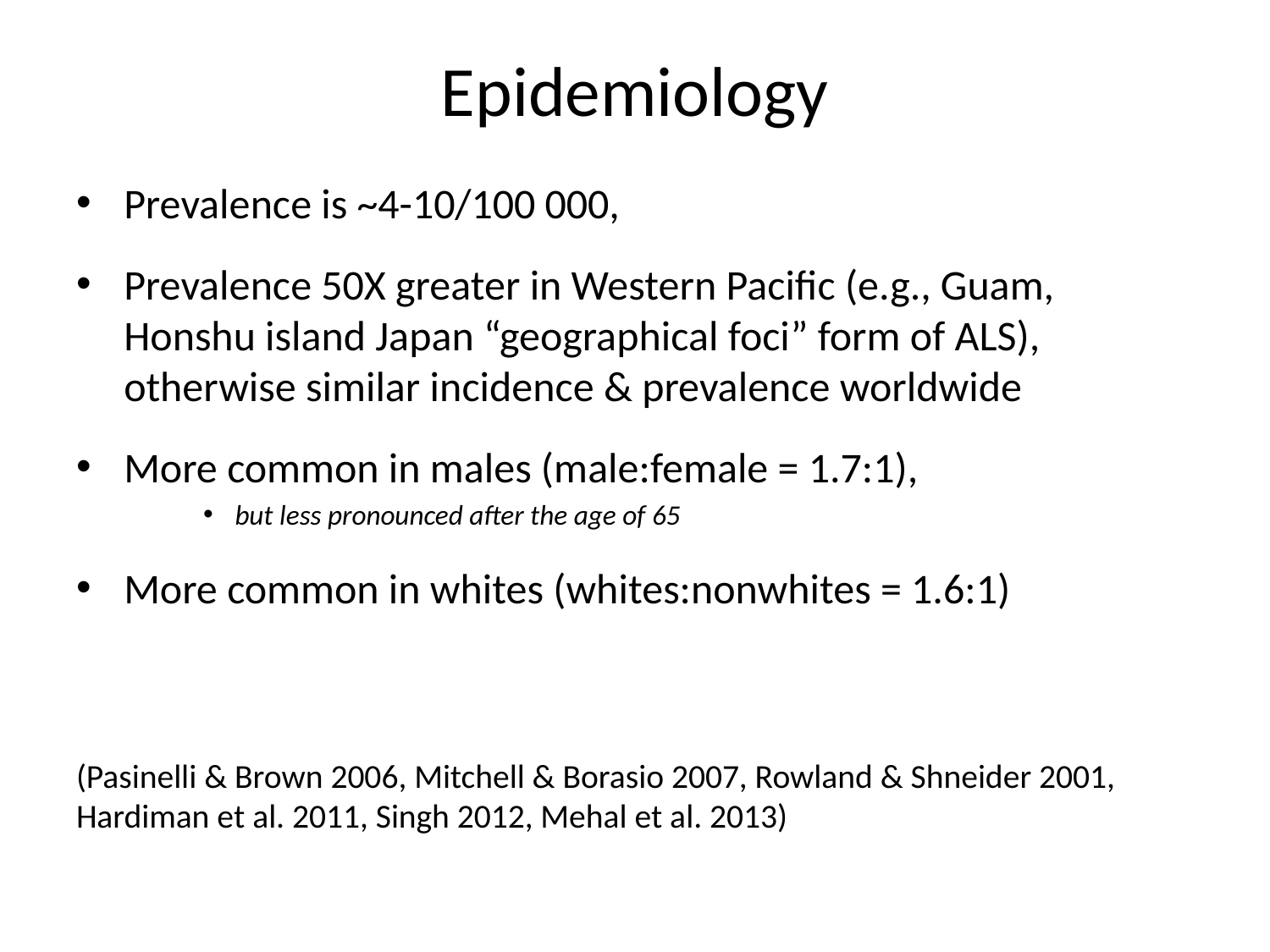

# Epidemiology
Prevalence is ~4-10/100 000,

Prevalence 50X greater in Western Pacific (e.g., Guam, Honshu island Japan “geographical foci” form of ALS), otherwise similar incidence & prevalence worldwide

More common in males (male:female = 1.7:1),
but less pronounced after the age of 65

More common in whites (whites:nonwhites = 1.6:1)

(Pasinelli & Brown 2006, Mitchell & Borasio 2007, Rowland & Shneider 2001, Hardiman et al. 2011, Singh 2012, Mehal et al. 2013)